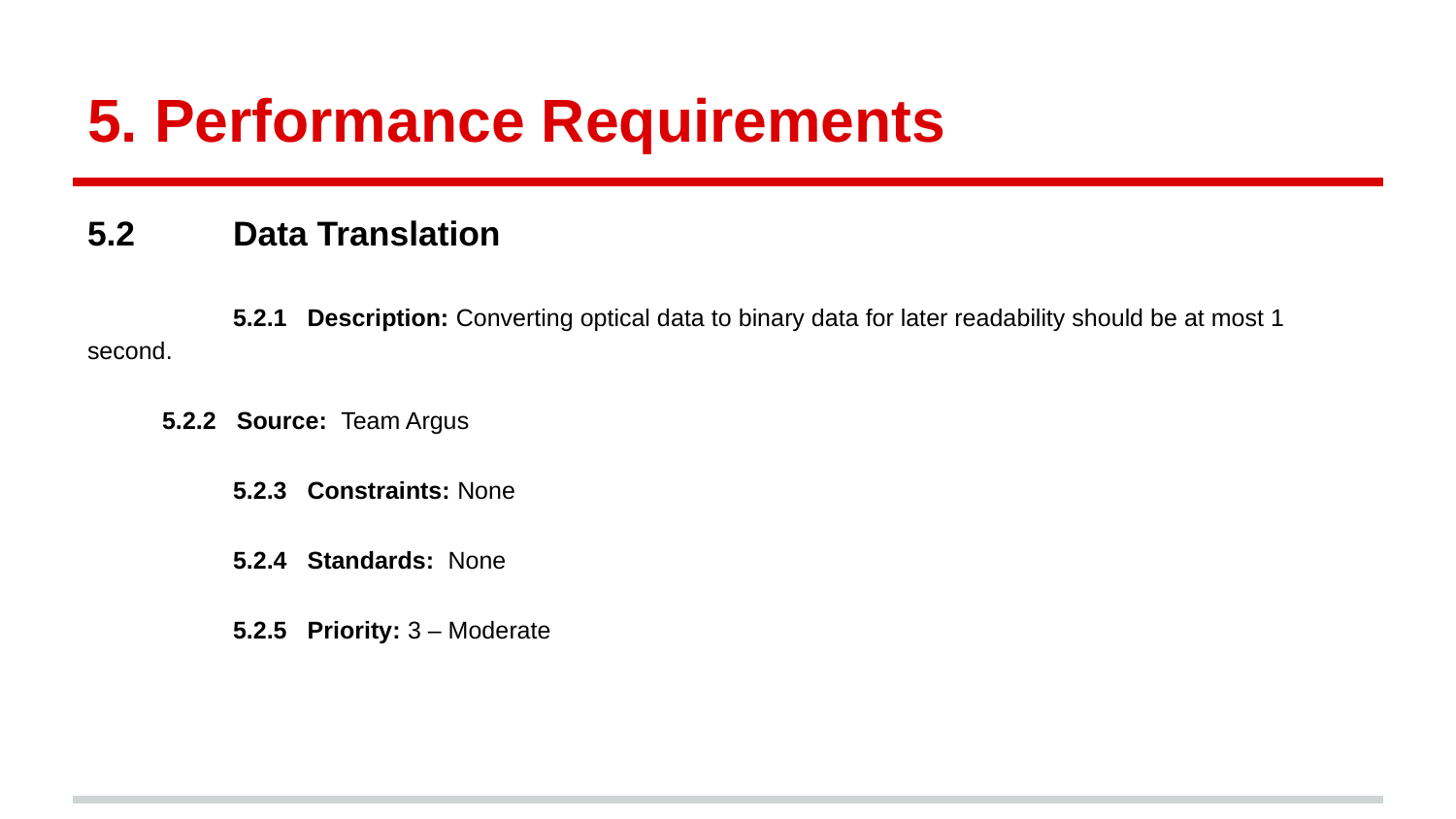

# 5. Performance Requirements
5.2 	Data Translation
	5.2.1   Description: Converting optical data to binary data for later readability should be at most 1 second.
           5.2.2   Source:  Team Argus
          	5.2.3   Constraints: None
          	5.2.4   Standards:  None
          	5.2.5   Priority: 3 – Moderate